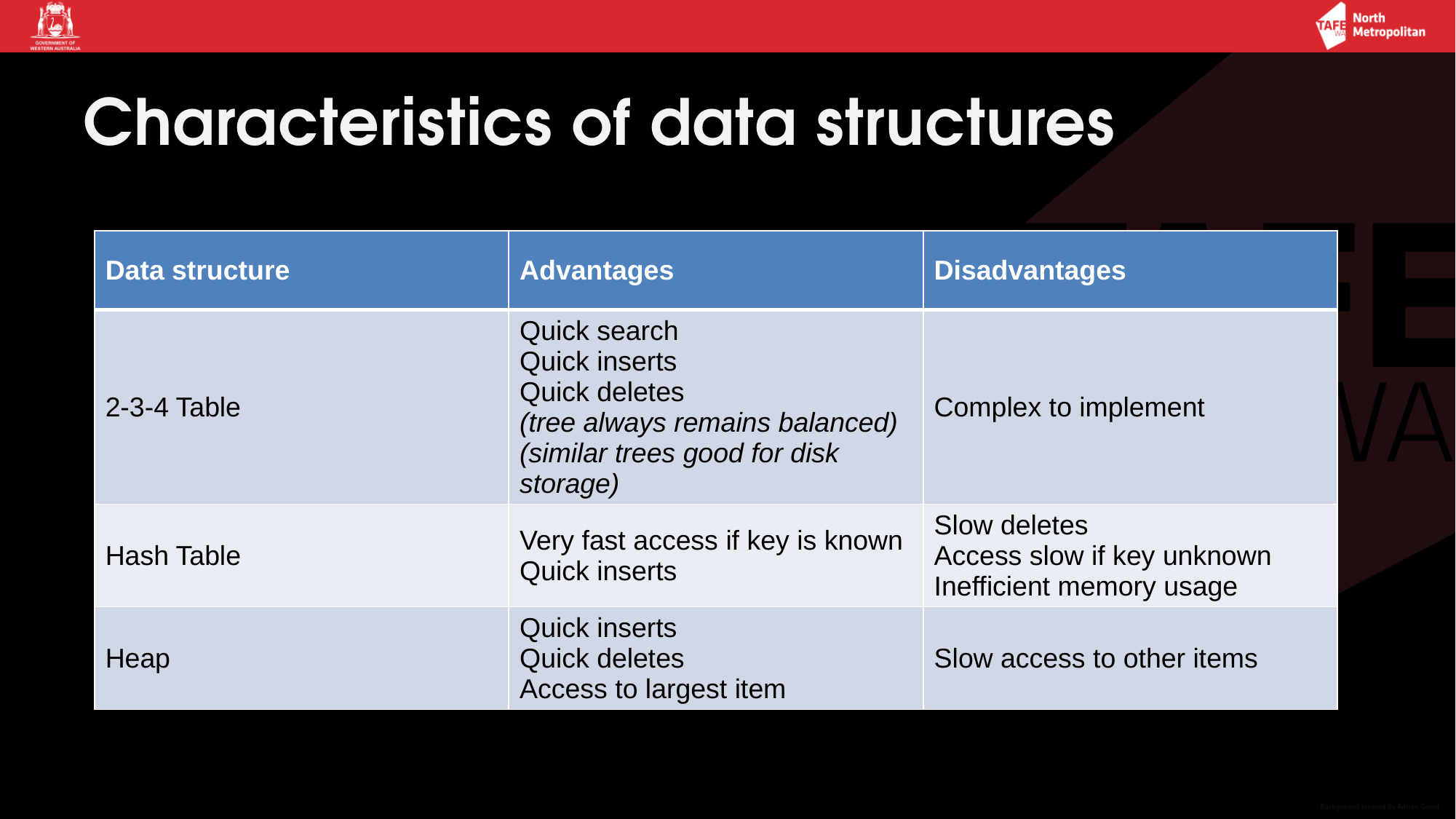

# Characteristics of data structures
| Data structure | Advantages | Disadvantages |
| --- | --- | --- |
| 2-3-4 Table | Quick search Quick inserts Quick deletes (tree always remains balanced) (similar trees good for disk storage) | Complex to implement |
| Hash Table | Very fast access if key is known Quick inserts | Slow deletes Access slow if key unknown Inefficient memory usage |
| Heap | Quick inserts Quick deletes Access to largest item | Slow access to other items |